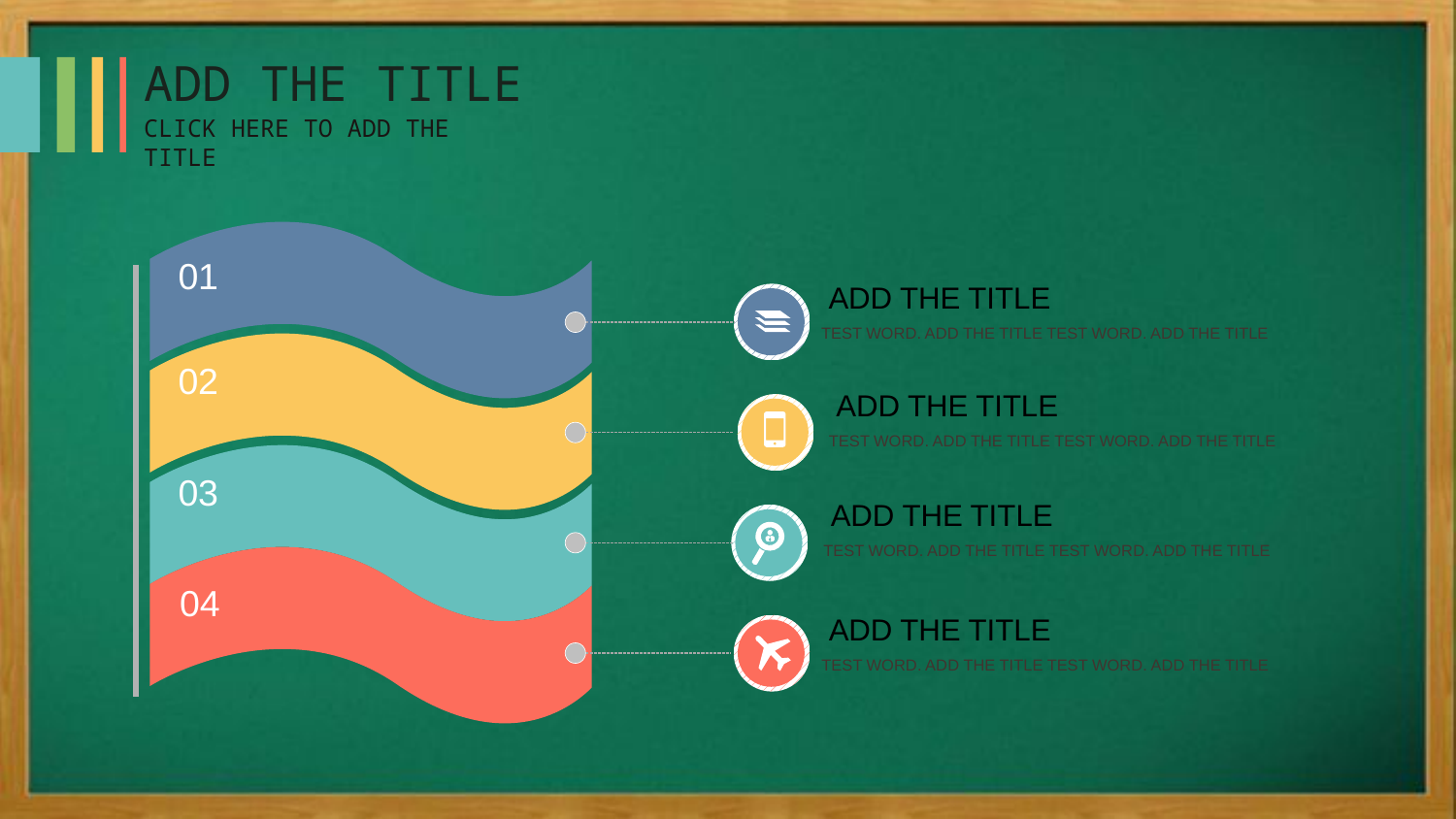

ADD THE TITLE
CLICK HERE TO ADD THE TITLE

01

02

03

04
ADD THE TITLE

 TEST WORD. ADD THE TITLE TEST WORD. ADD THE TITLE

ADD THE TITLE

 TEST WORD. ADD THE TITLE TEST WORD. ADD THE TITLE

ADD THE TITLE

 TEST WORD. ADD THE TITLE TEST WORD. ADD THE TITLE

ADD THE TITLE

 TEST WORD. ADD THE TITLE TEST WORD. ADD THE TITLE